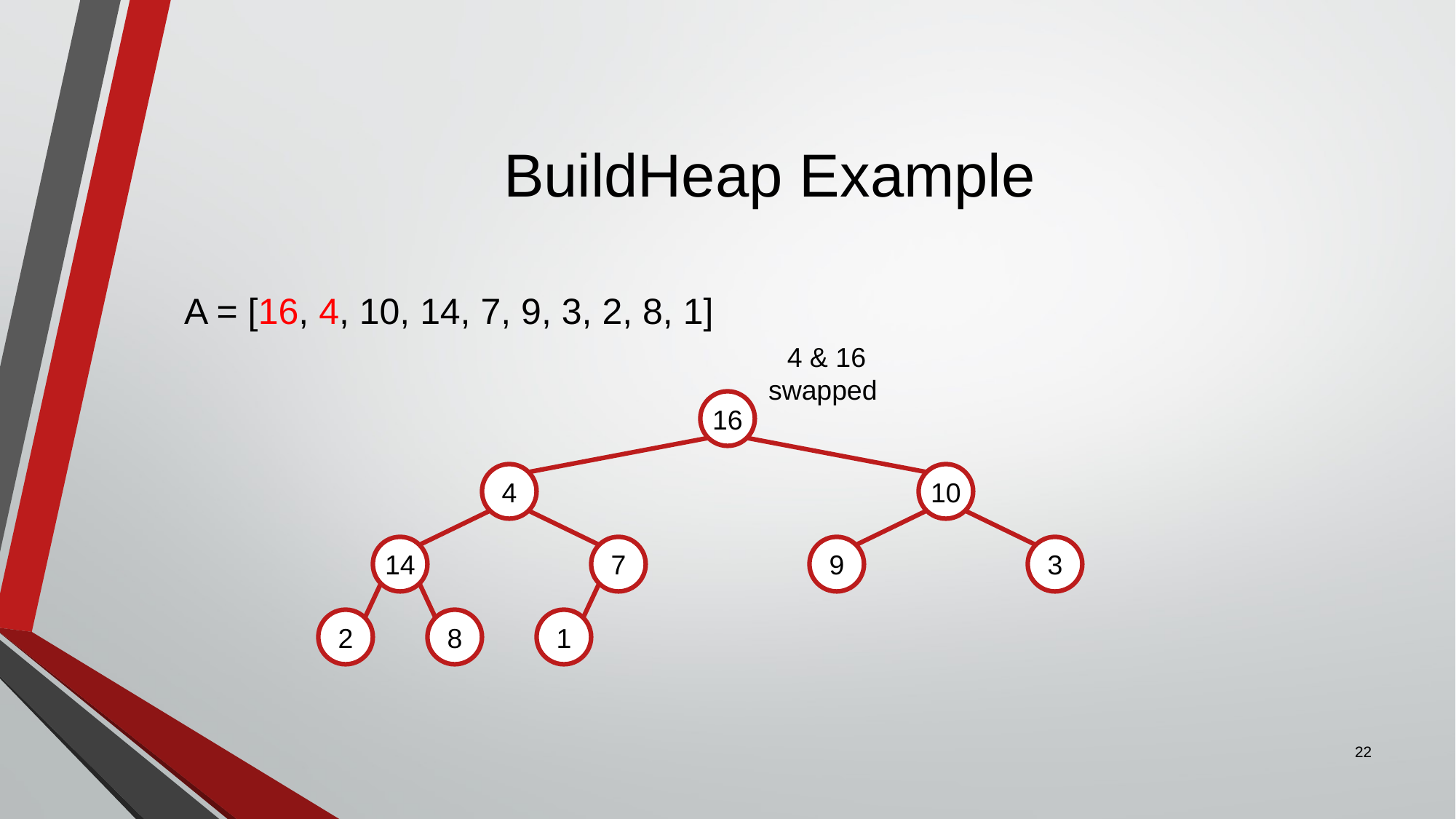

# BuildHeap Example
A = [16, 4, 10, 14, 7, 9, 3, 2, 8, 1]
4 & 16
swapped
16
4
10
14
7
9
3
2
8
1
22